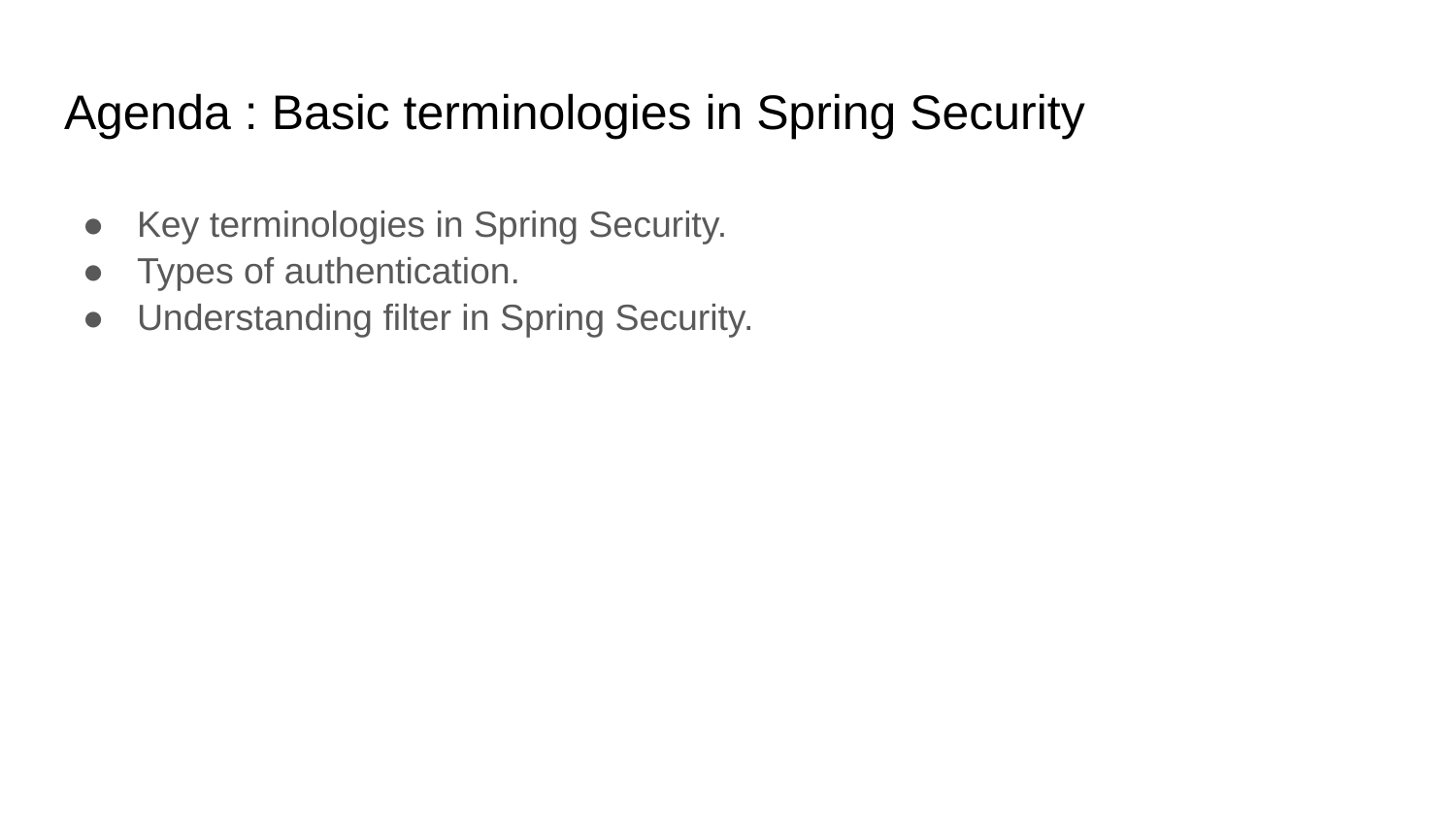

# Agenda : Basic terminologies in Spring Security
Key terminologies in Spring Security.
Types of authentication.
Understanding filter in Spring Security.